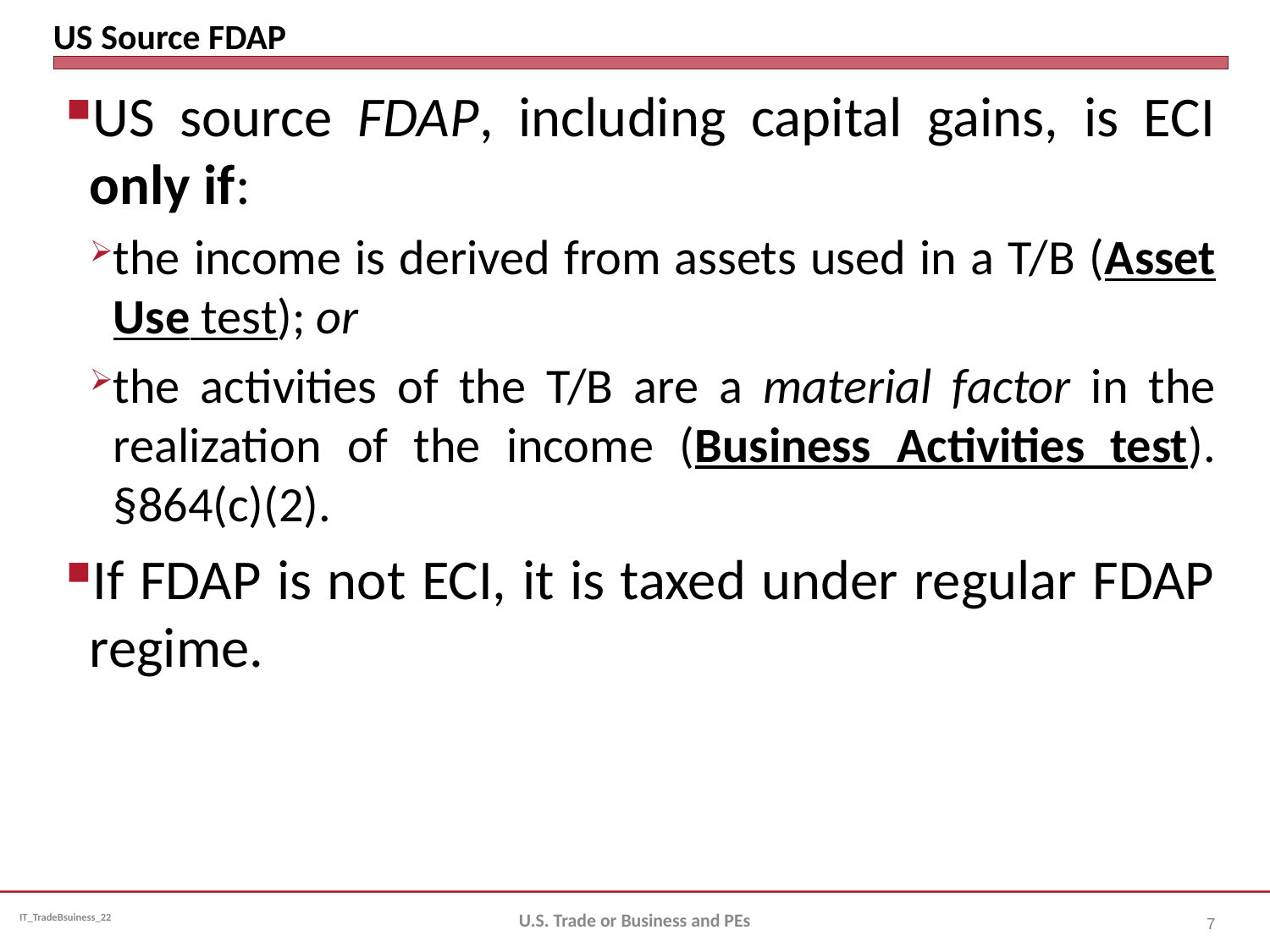

# US Source FDAP
US source FDAP, including capital gains, is ECI only if:
the income is derived from assets used in a T/B (Asset Use test); or
the activities of the T/B are a material factor in the realization of the income (Business Activities test). §864(c)(2).
If FDAP is not ECI, it is taxed under regular FDAP regime.

U.S. Trade or Business and PEs
7